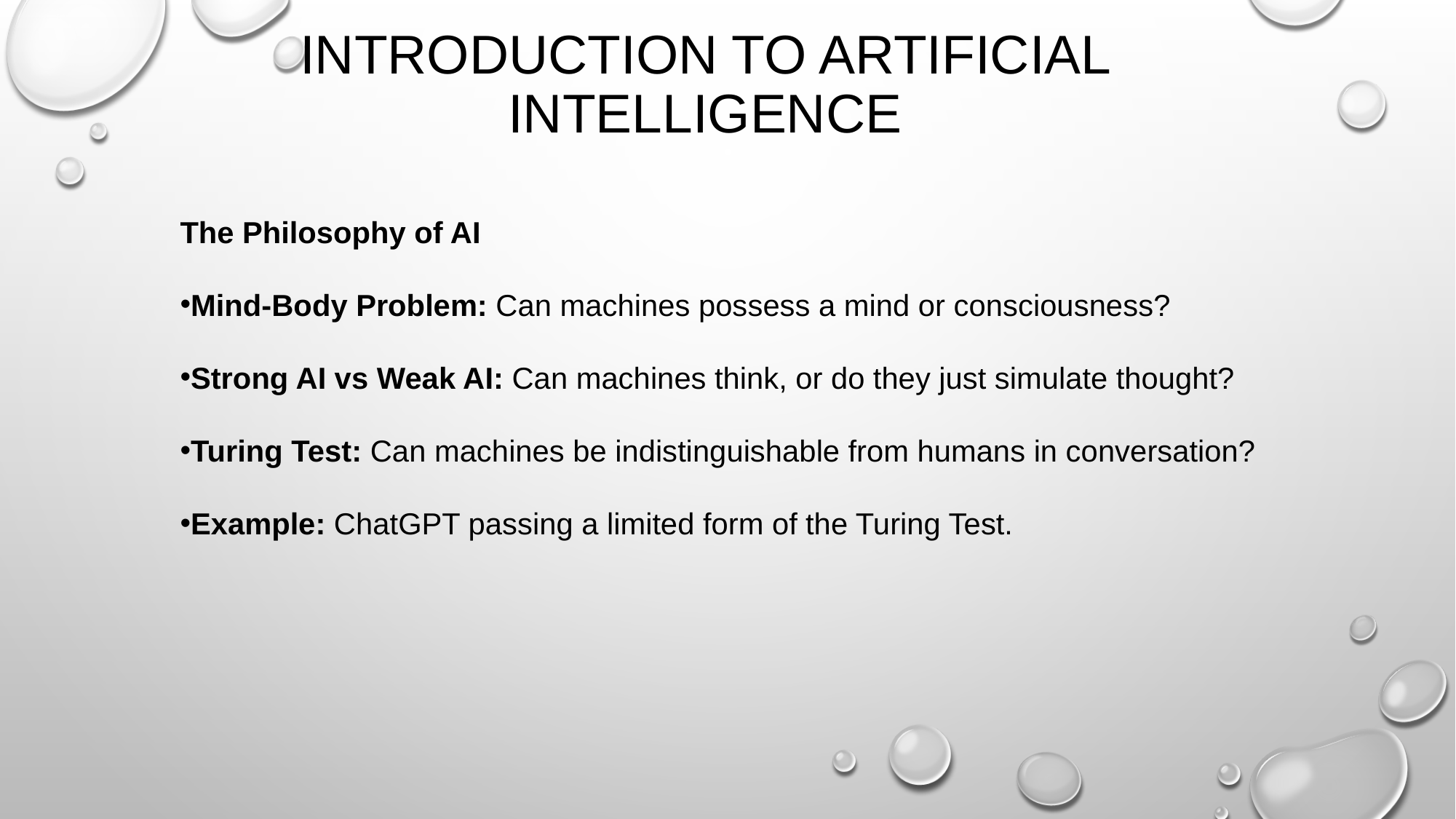

# Introduction to artificial intelligence
The Philosophy of AI
Mind-Body Problem: Can machines possess a mind or consciousness?
Strong AI vs Weak AI: Can machines think, or do they just simulate thought?
Turing Test: Can machines be indistinguishable from humans in conversation?
Example: ChatGPT passing a limited form of the Turing Test.